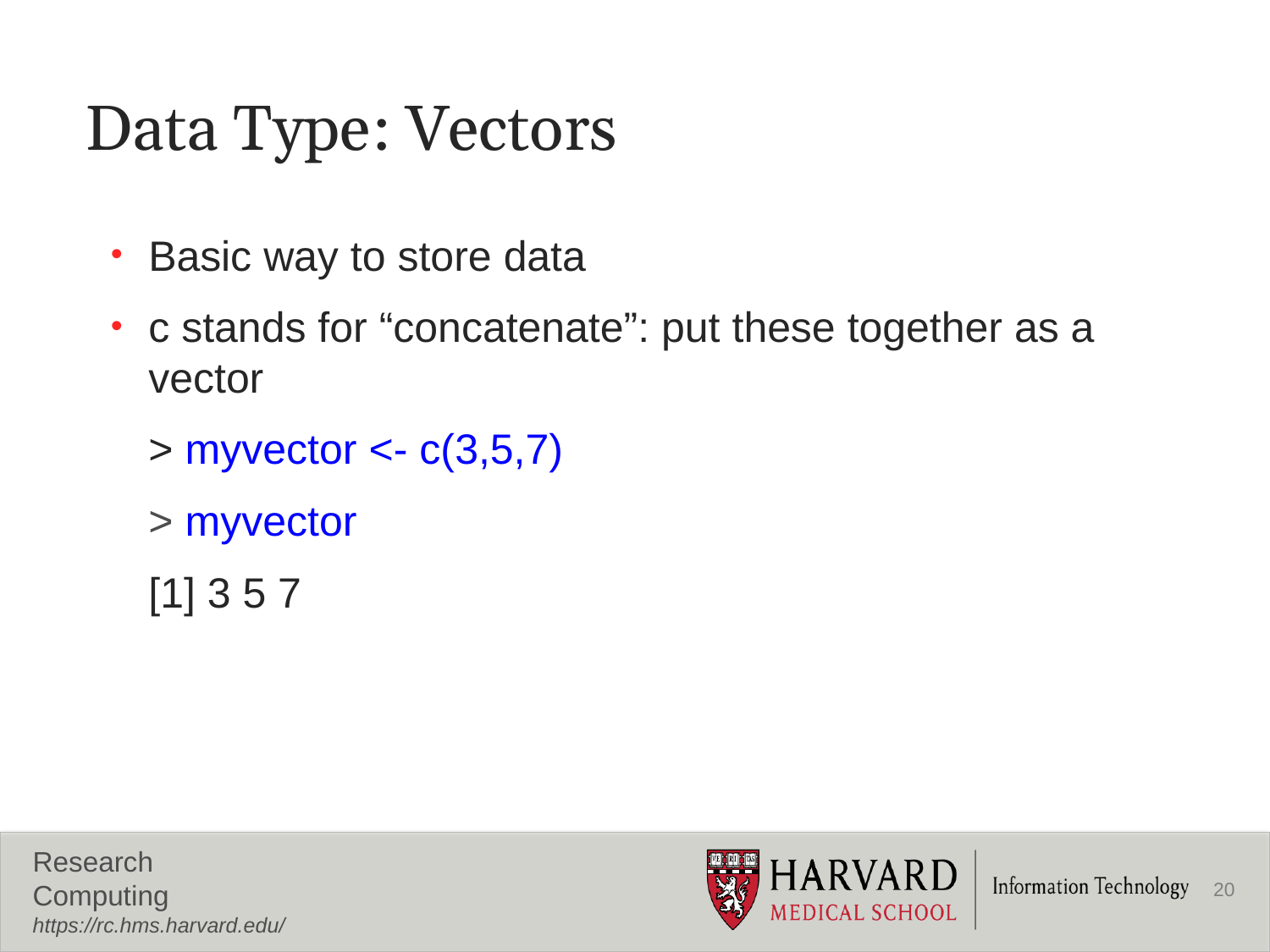

# Data Type: Vectors
Basic way to store data
c stands for “concatenate”: put these together as a vector
	> myvector <- c(3,5,7)
	> myvector
	[1] 3 5 7